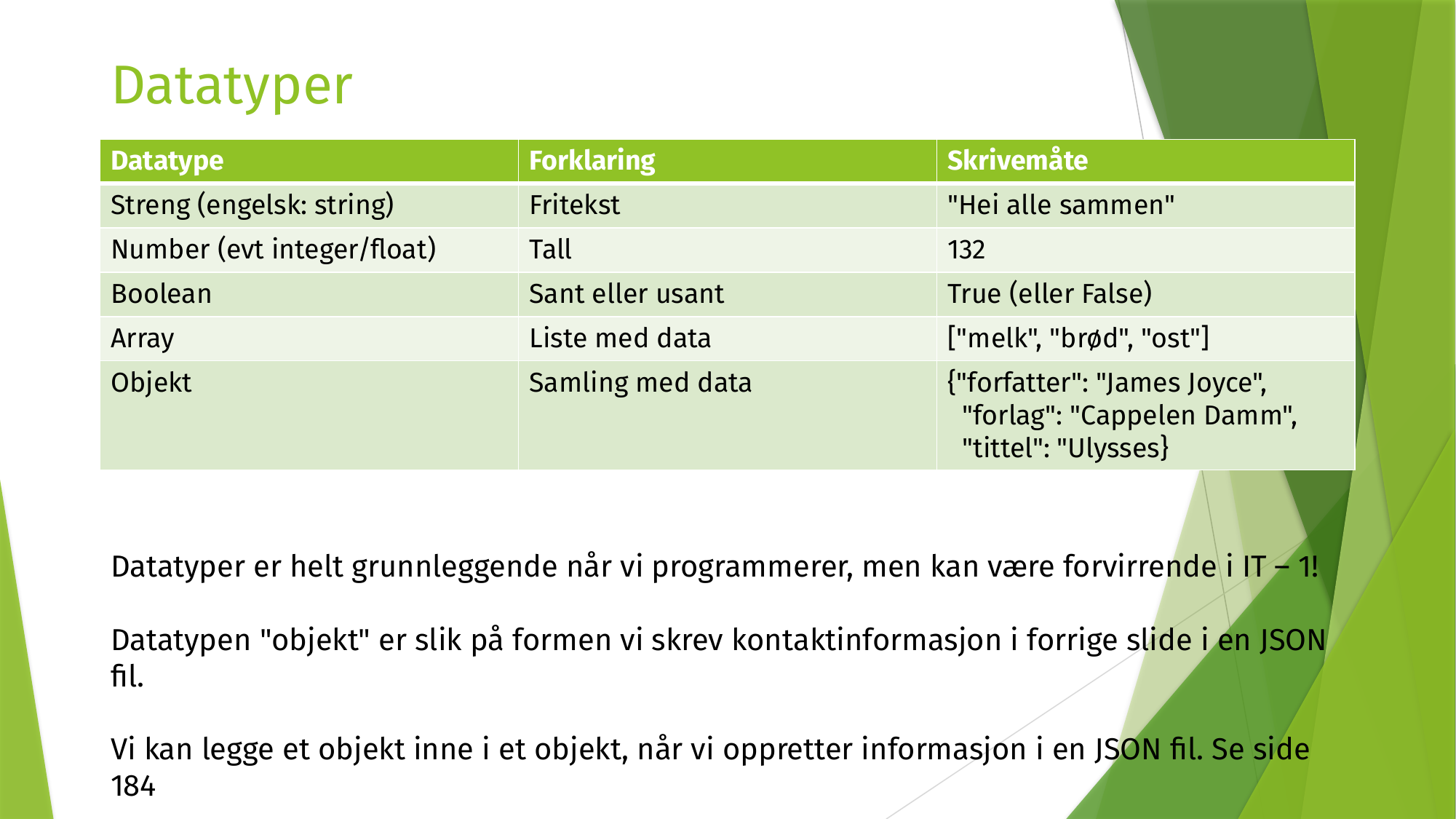

# Datatyper
| Datatype | Forklaring | Skrivemåte |
| --- | --- | --- |
| Streng (engelsk: string) | Fritekst | "Hei alle sammen" |
| Number (evt integer/float) | Tall | 132 |
| Boolean | Sant eller usant | True (eller False) |
| Array | Liste med data | ["melk", "brød", "ost"] |
| Objekt | Samling med data | {"forfatter": "James Joyce", "forlag": "Cappelen Damm", "tittel": "Ulysses} |
Datatyper er helt grunnleggende når vi programmerer, men kan være forvirrende i IT – 1!

Datatypen "objekt" er slik på formen vi skrev kontaktinformasjon i forrige slide i en JSON fil.

Vi kan legge et objekt inne i et objekt, når vi oppretter informasjon i en JSON fil. Se side 184